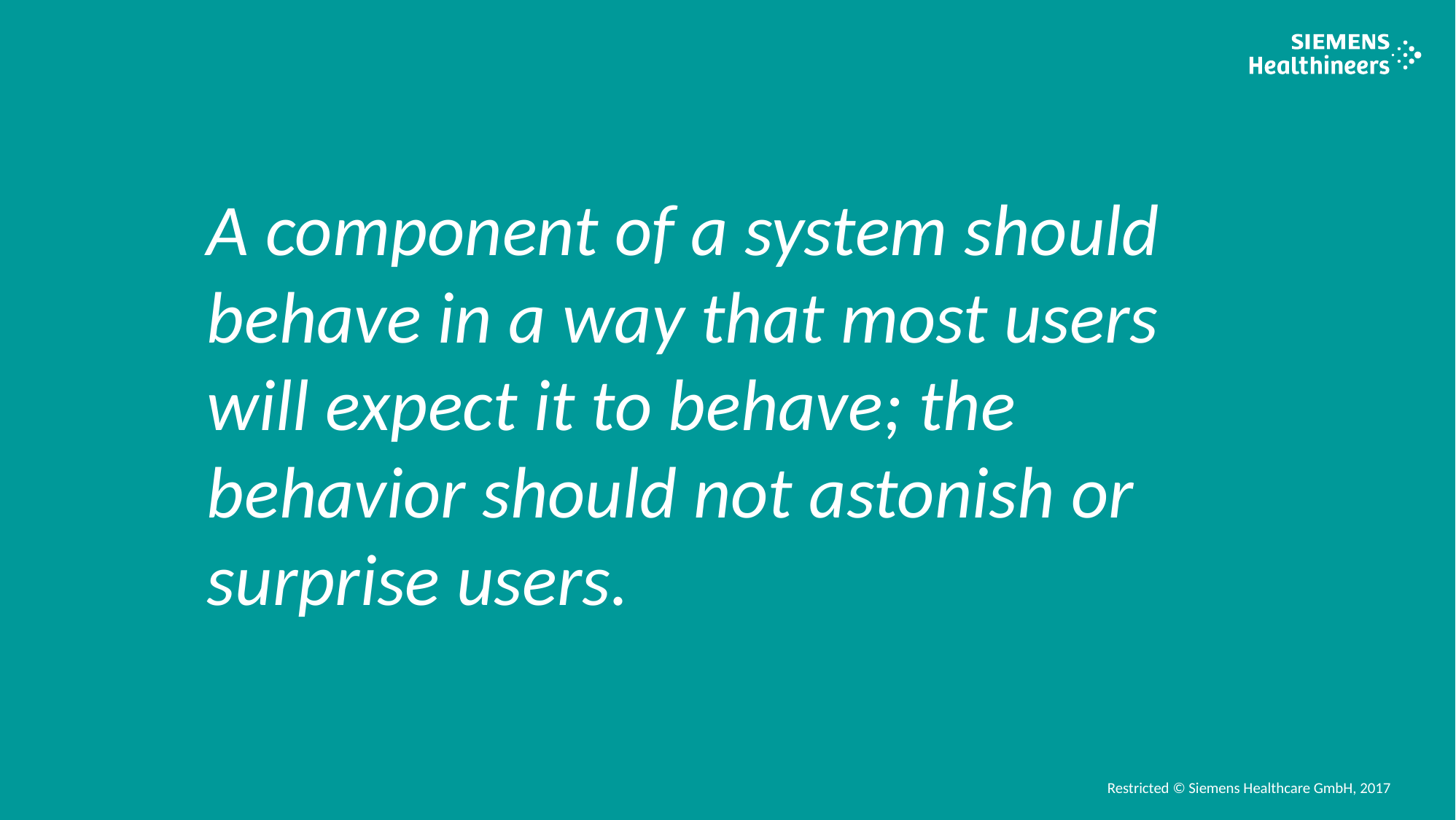

A component of a system should behave in a way that most users will expect it to behave; the behavior should not astonish or surprise users.